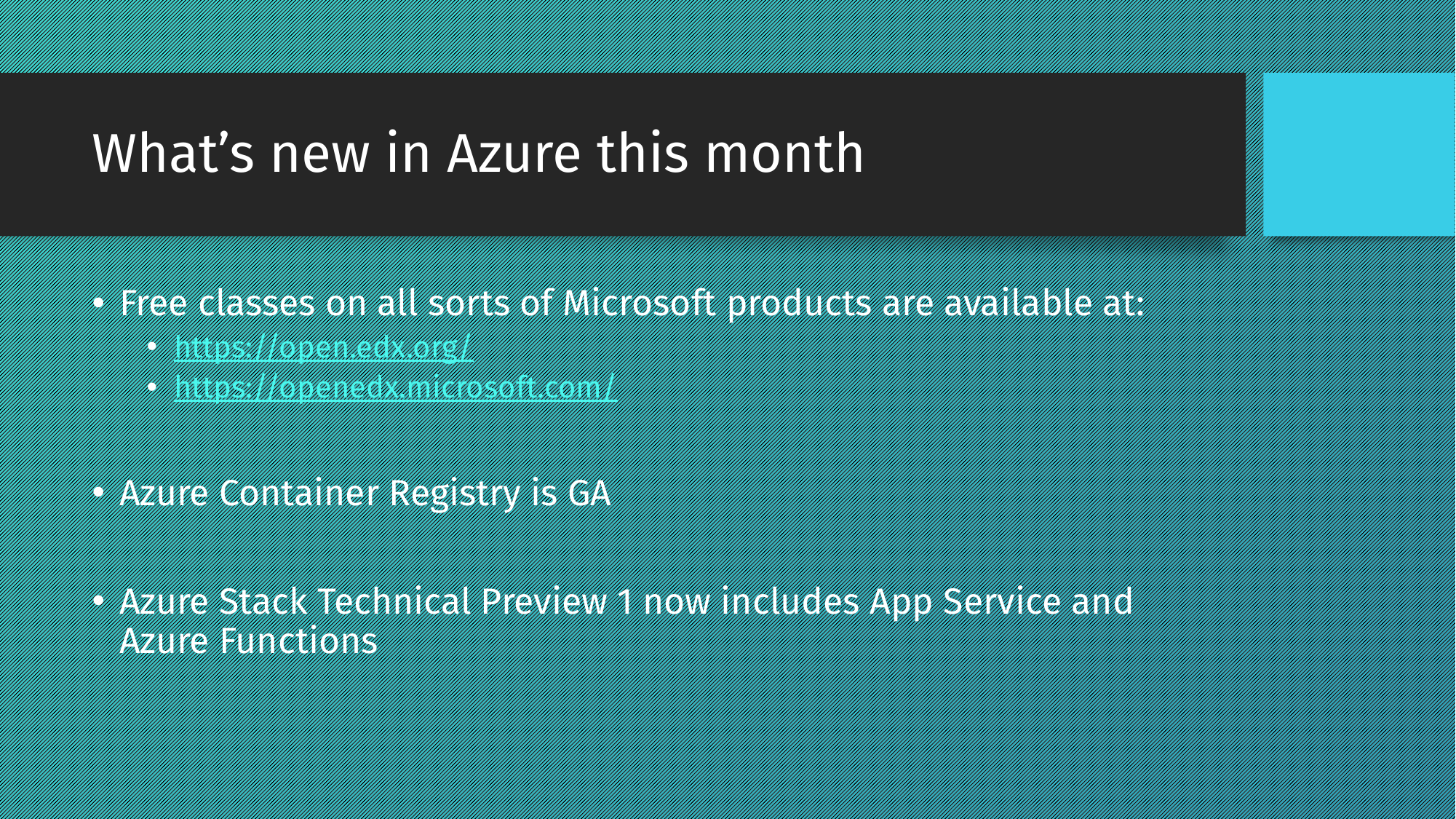

# What’s new in Azure this month
Free classes on all sorts of Microsoft products are available at:
https://open.edx.org/
https://openedx.microsoft.com/

Azure Container Registry is GA

Azure Stack Technical Preview 1 now includes App Service and Azure Functions